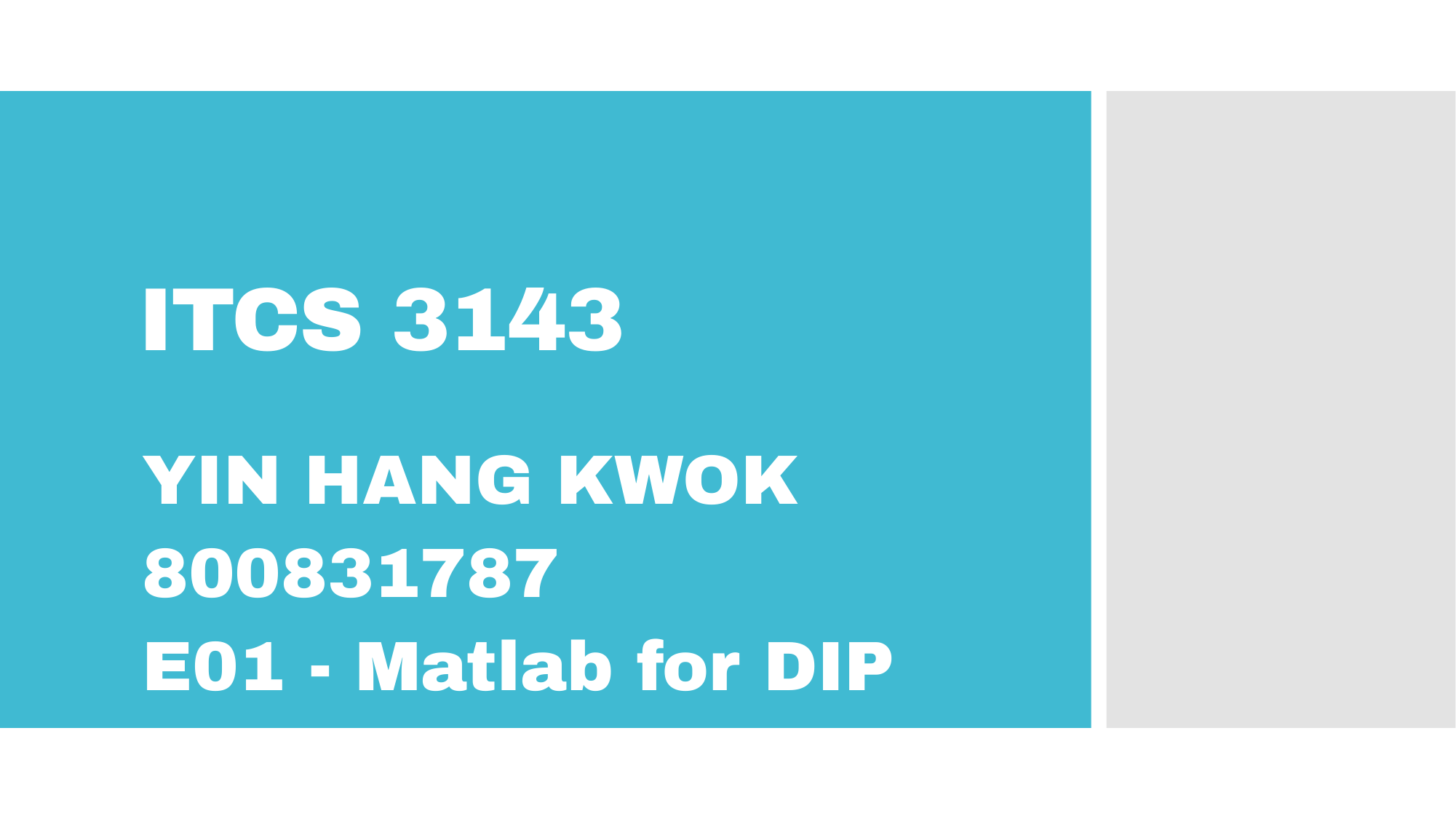

# ITCS 3143
YIN HANG KWOK
800831787
E01 - Matlab for DIP